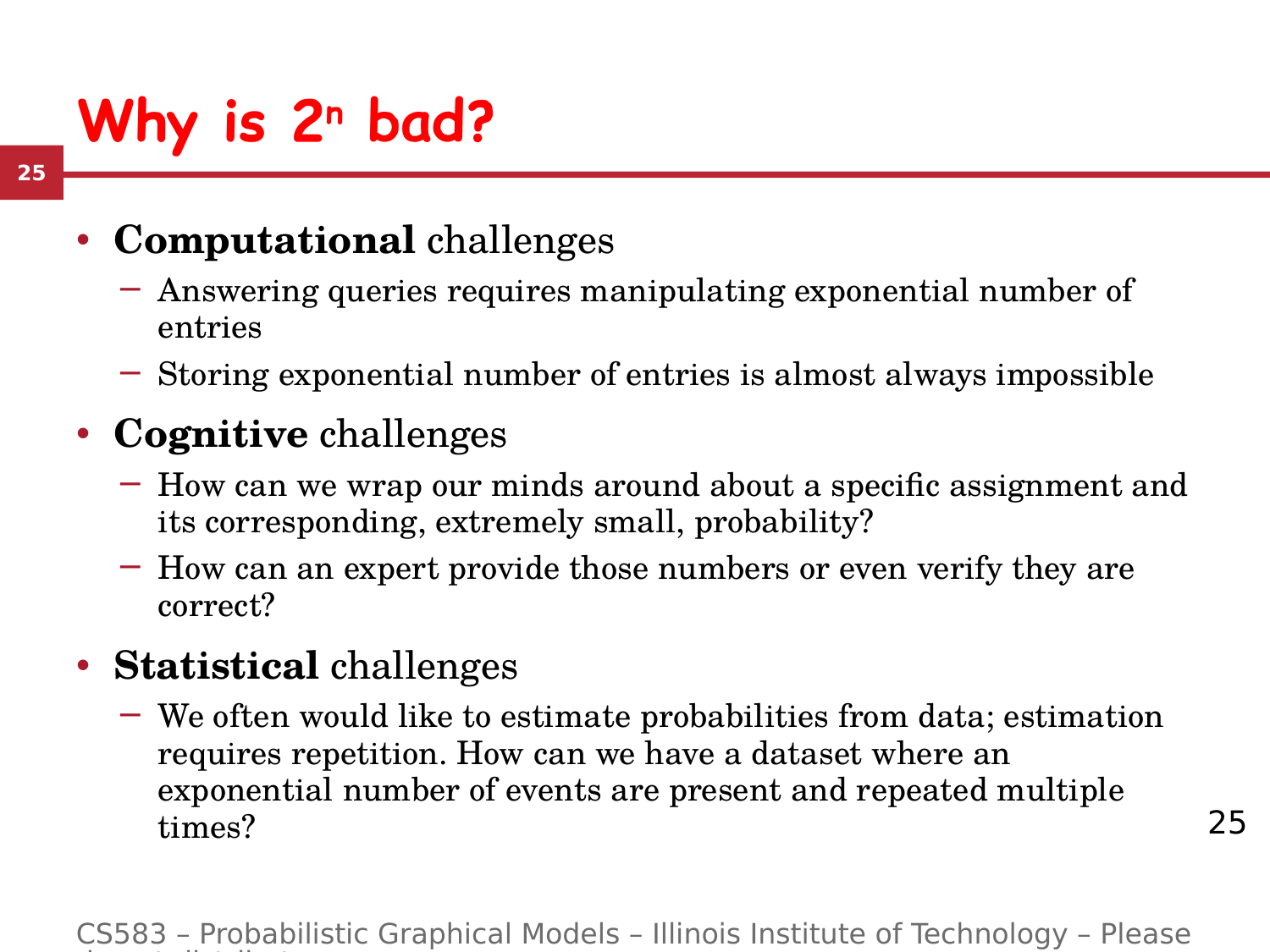

# Why is 2n bad?
Computational challenges
Answering queries requires manipulating exponential number of entries
Storing exponential number of entries is almost always impossible
Cognitive challenges
How can we wrap our minds around about a specific assignment and its corresponding, extremely small, probability?
How can an expert provide those numbers or even verify they are correct?
Statistical challenges
We often would like to estimate probabilities from data; estimation requires repetition. How can we have a dataset where an exponential number of events are present and repeated multiple times?
25
CS583 – Probabilistic Graphical Models – Illinois Institute of Technology – Please do not distribute.